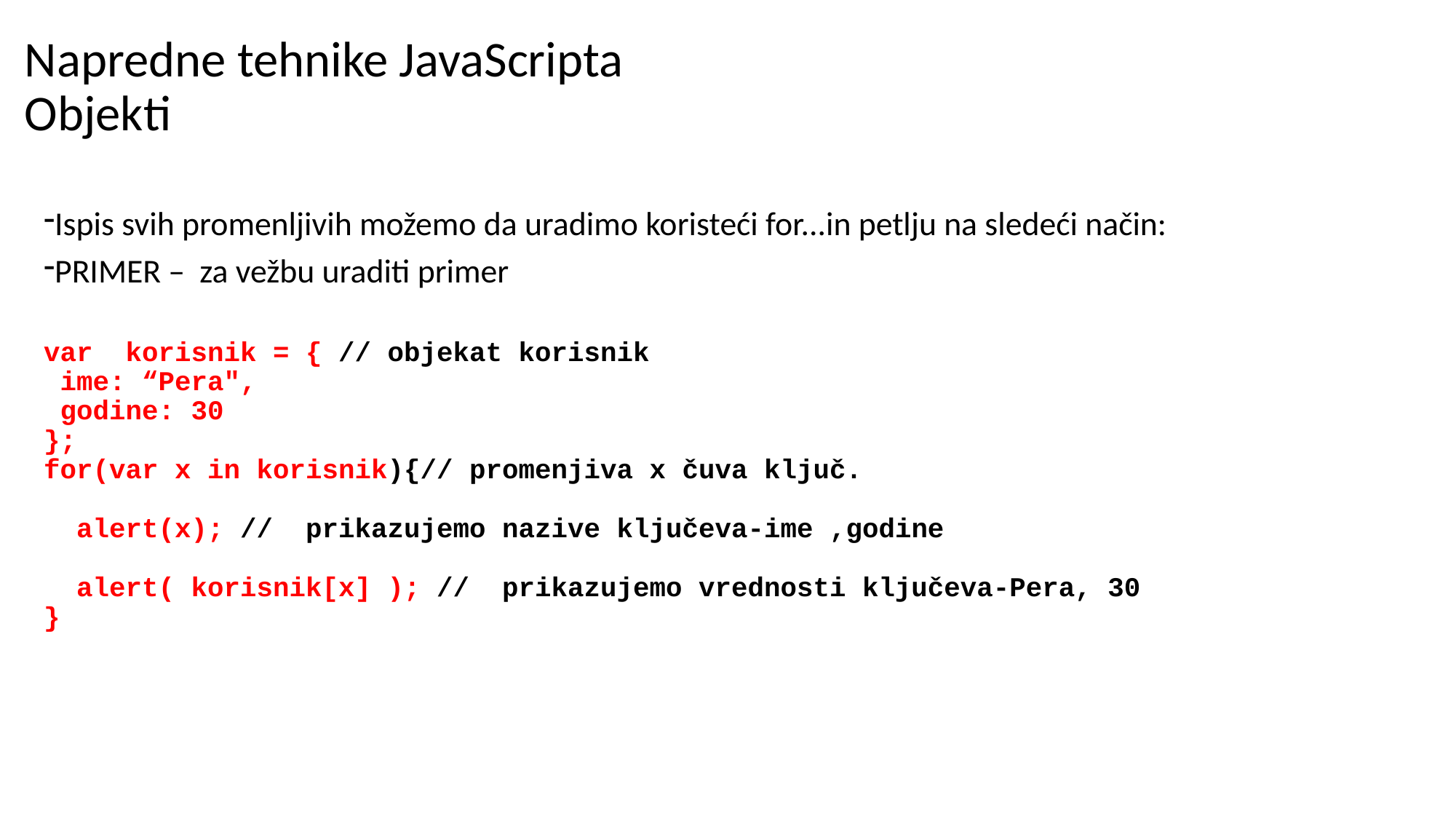

# Napredne tehnike JavaScripta Objekti
Ispis svih promenljivih možemo da uradimo koristeći for...in petlju na sledeći način:
PRIMER –  za vežbu uraditi primer

var  korisnik = { // objekat korisnik
 ime: “Pera",
 godine: 30
};
for(var x in korisnik){// promenjiva x čuva ključ.

  alert(x); //  prikazujemo nazive ključeva-ime ,godine

  alert( korisnik[x] ); //  prikazujemo vrednosti ključeva-Pera, 30
}